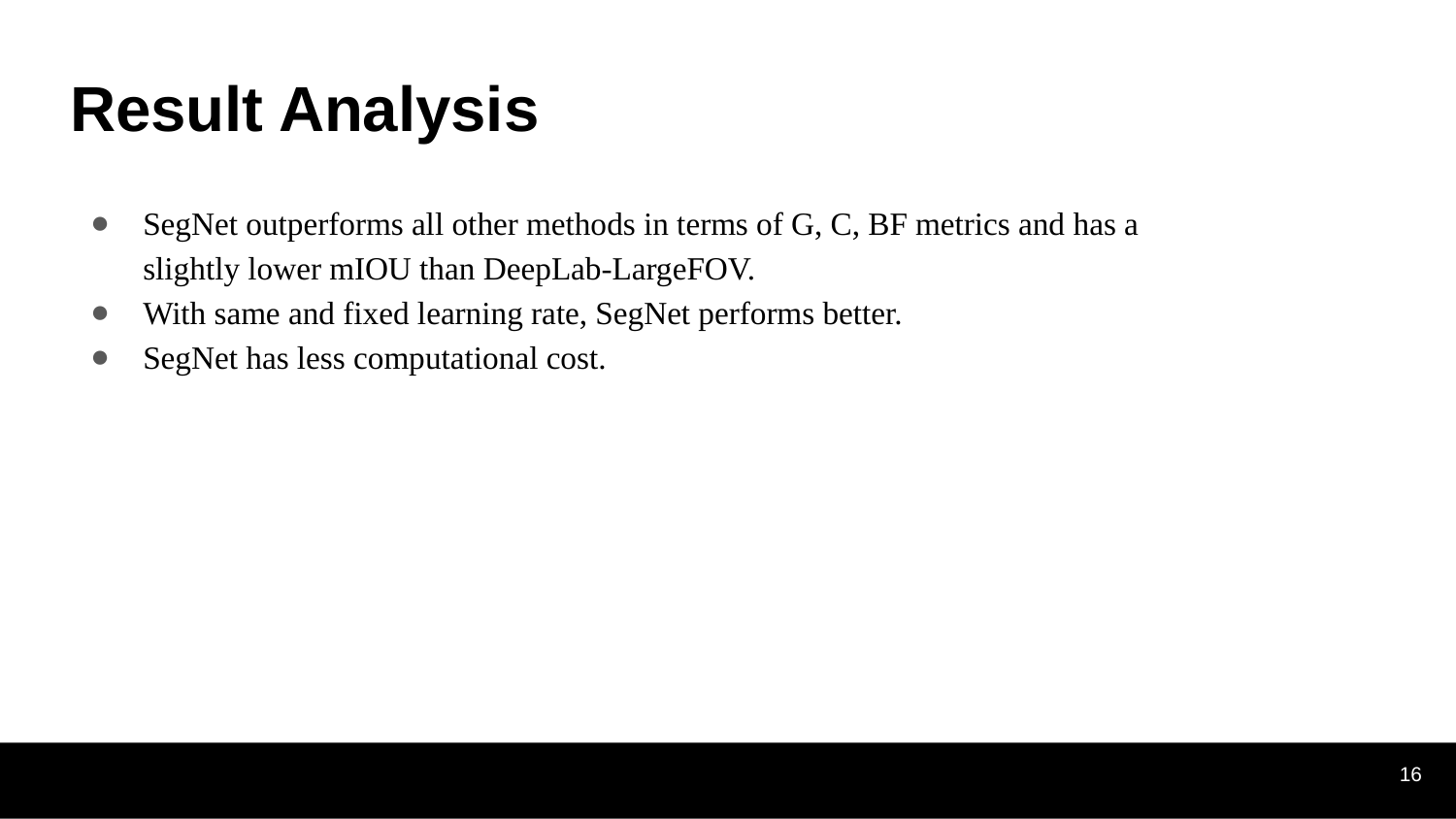

# Result Analysis
SegNet outperforms all other methods in terms of G, C, BF metrics and has a slightly lower mIOU than DeepLab-LargeFOV.
With same and fixed learning rate, SegNet performs better.
SegNet has less computational cost.

16